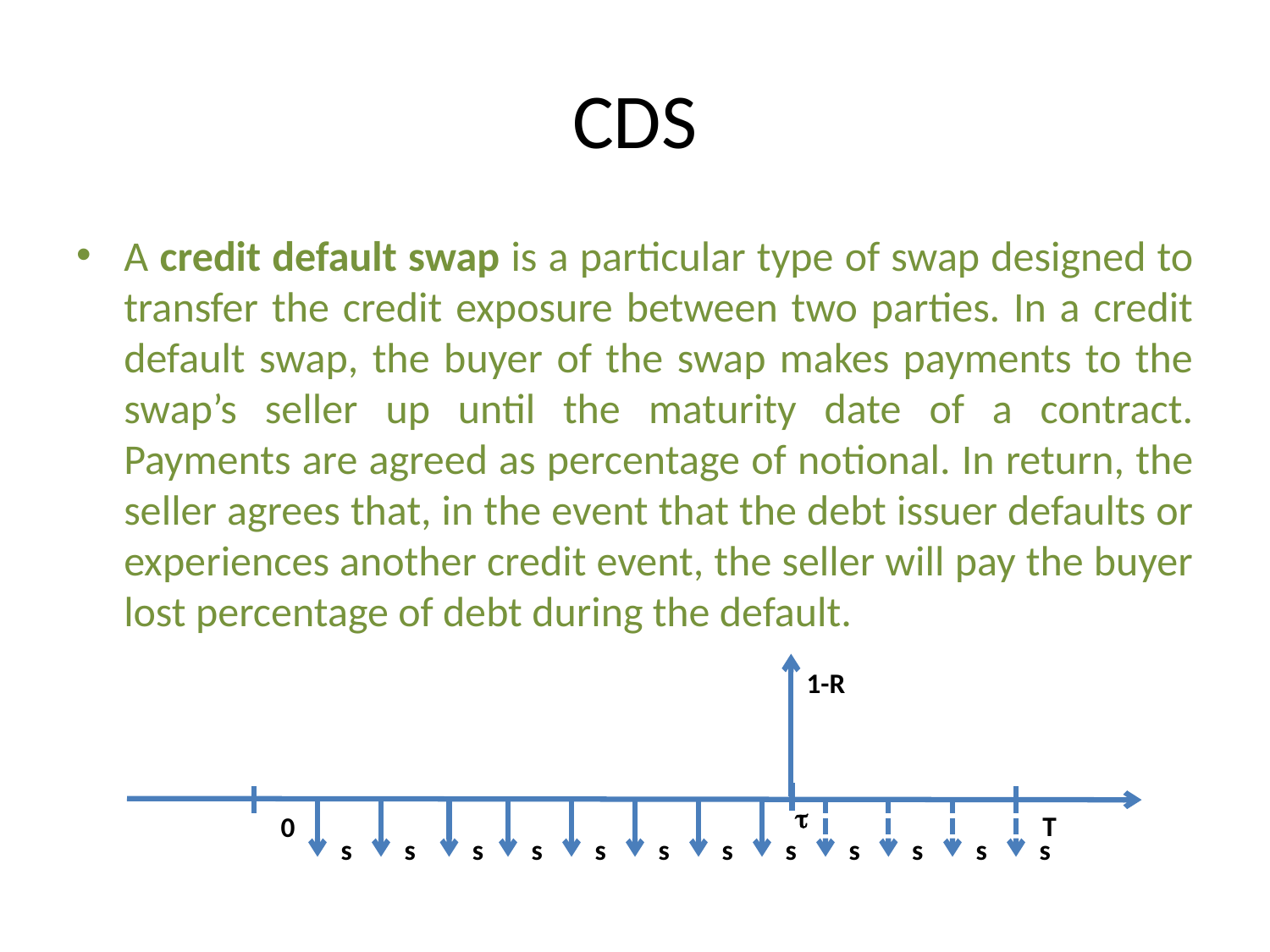

# CDS
A credit default swap is a particular type of swap designed to transfer the credit exposure between two parties. In a credit default swap, the buyer of the swap makes payments to the swap’s seller up until the maturity date of a contract. Payments are agreed as percentage of notional. In return, the seller agrees that, in the event that the debt issuer defaults or experiences another credit event, the seller will pay the buyer lost percentage of debt during the default.
1-R
τ
T
0
s
s
s
s
s
s
s
s
s
s
s
s